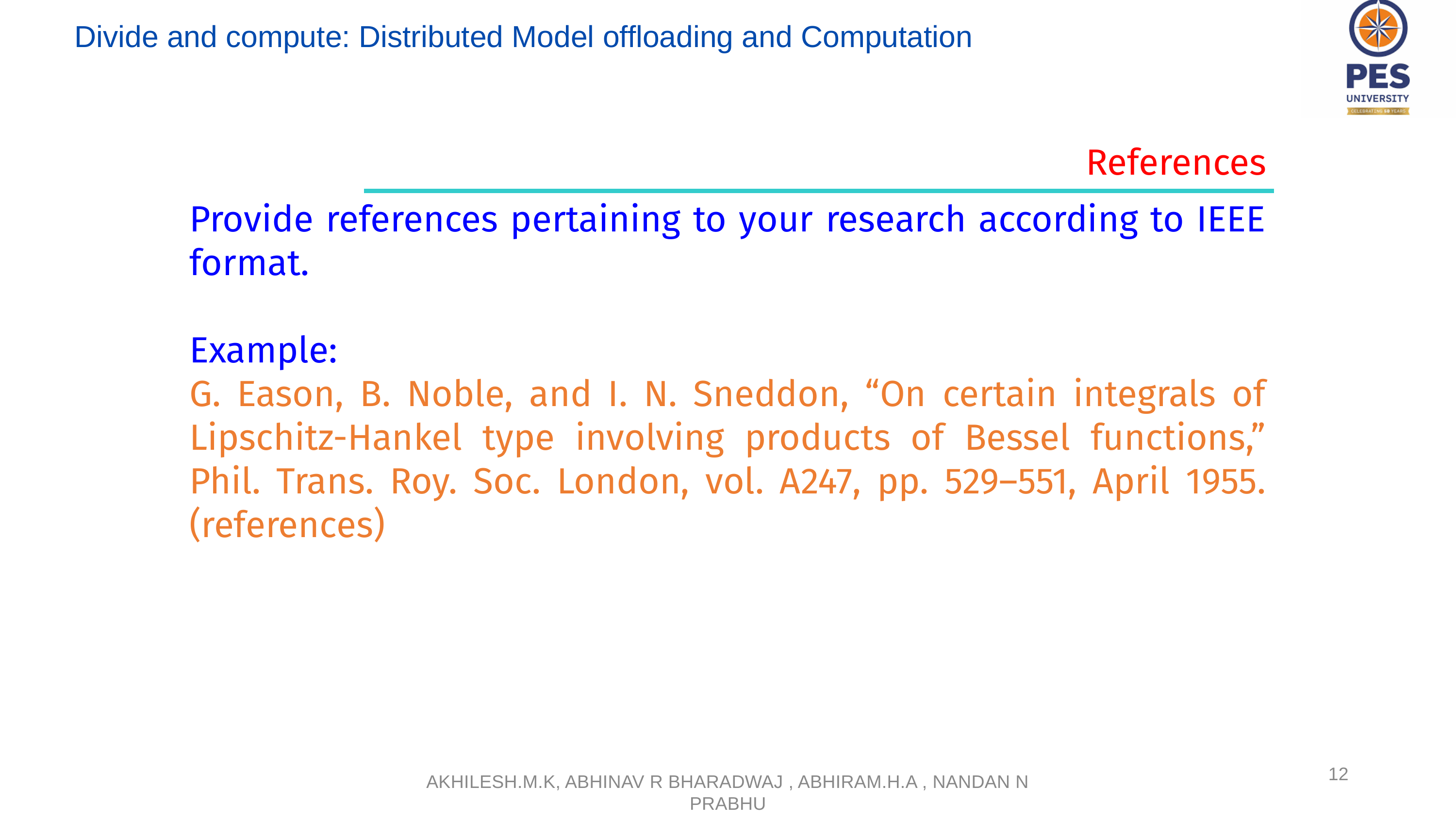

Divide and compute: Distributed Model offloading and Computation
References

Provide references pertaining to your research according to IEEE format.

Example:
G. Eason, B. Noble, and I. N. Sneddon, “On certain integrals of Lipschitz-Hankel type involving products of Bessel functions,” Phil. Trans. Roy. Soc. London, vol. A247, pp. 529–551, April 1955. (references)
12
AKHILESH.M.K, ABHINAV R BHARADWAJ , ABHIRAM.H.A , NANDAN N PRABHU